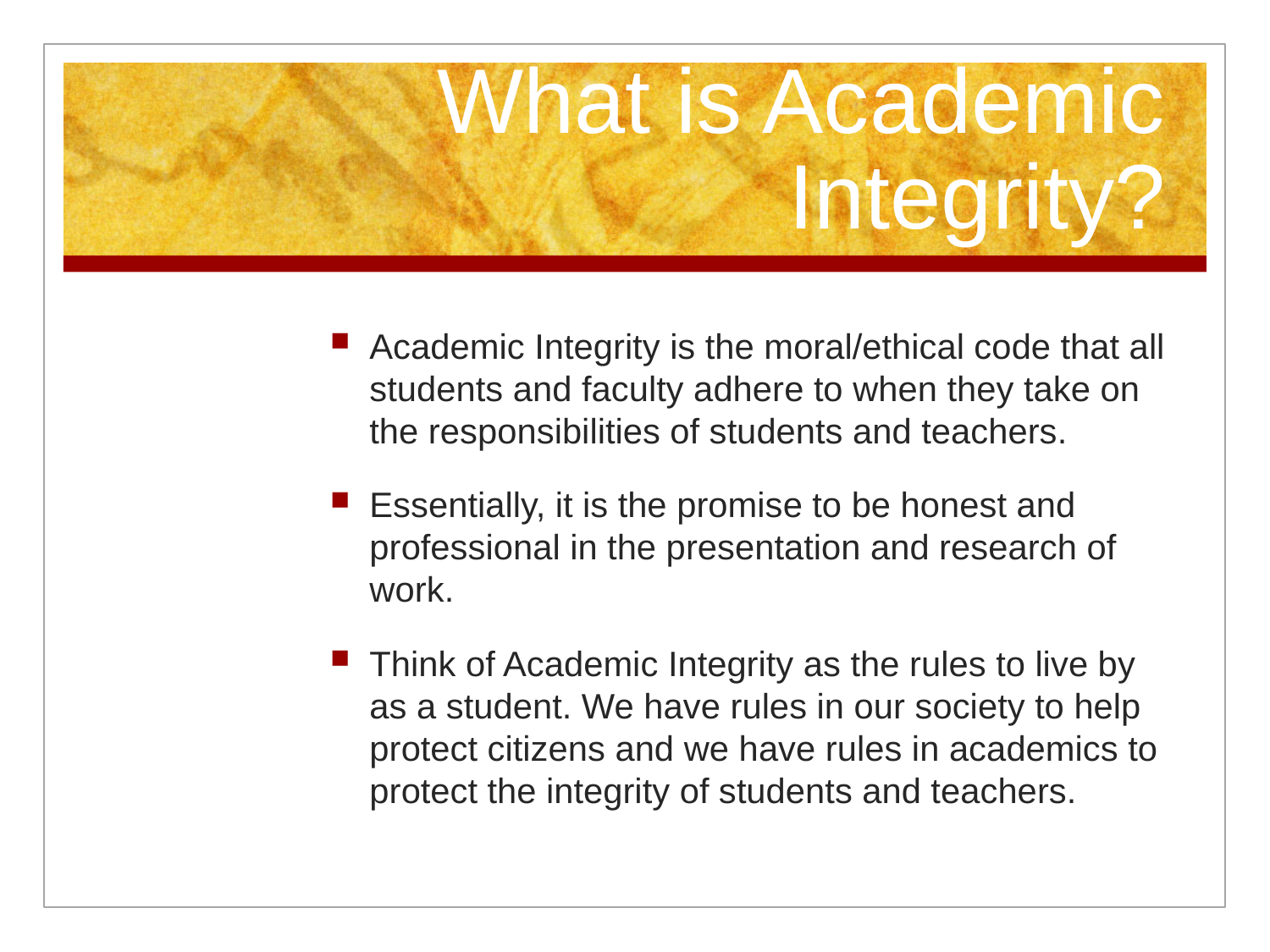

# What is Academic Integrity?
Academic Integrity is the moral/ethical code that all students and faculty adhere to when they take on the responsibilities of students and teachers.
Essentially, it is the promise to be honest and professional in the presentation and research of work.
Think of Academic Integrity as the rules to live by as a student. We have rules in our society to help protect citizens and we have rules in academics to protect the integrity of students and teachers.